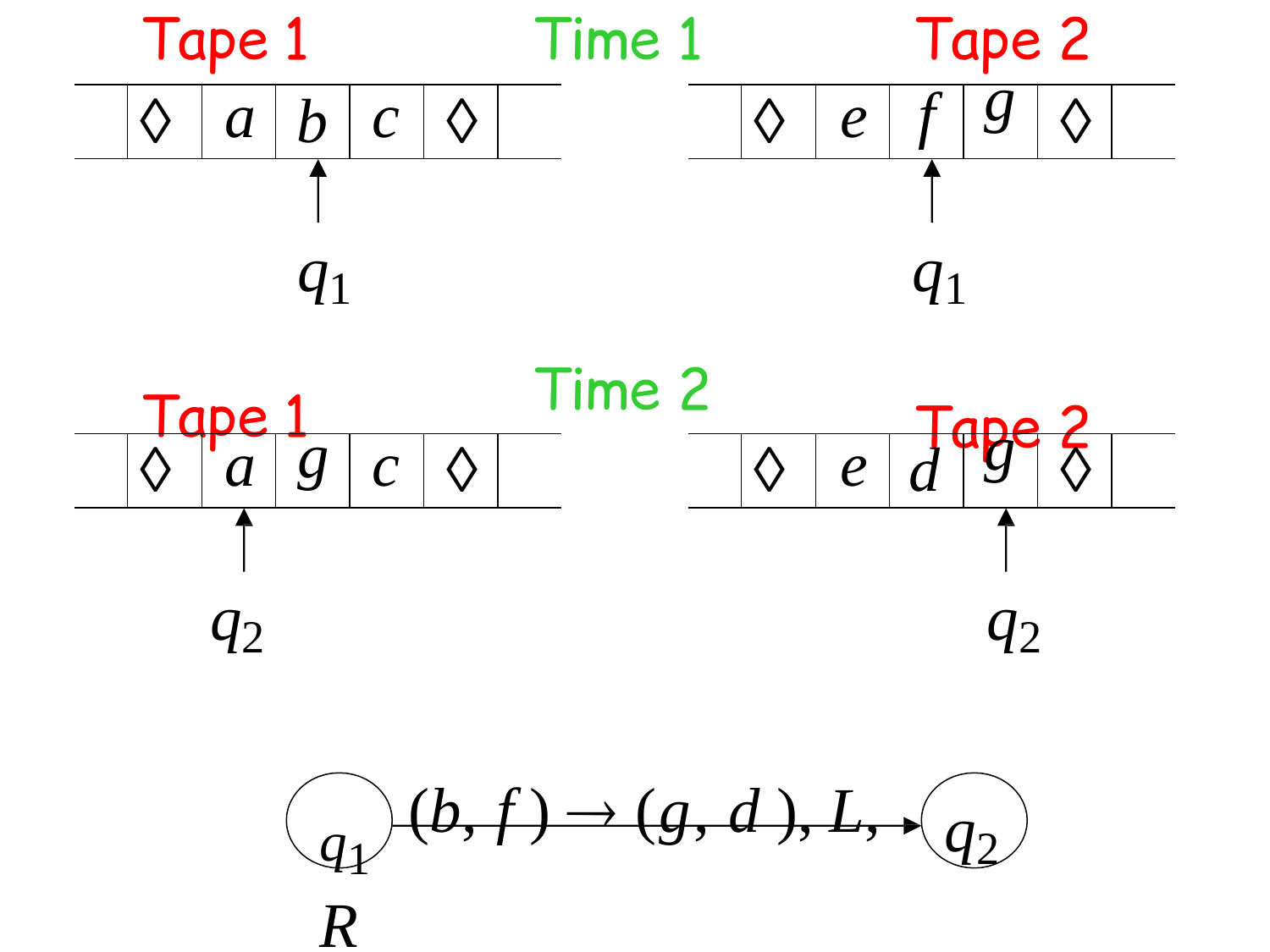

# Tape 1
Time 1
Tape 2
|  | ◊ | a | b | c | ◊ |  |
| --- | --- | --- | --- | --- | --- | --- |
|  | ◊ | e | f | g | ◊ |  |
| --- | --- | --- | --- | --- | --- | --- |

q1

Tape 1
q1

Tape 2
Time 2
|  | ◊ | a | g | c | ◊ |  |
| --- | --- | --- | --- | --- | --- | --- |
|  | ◊ | e | d | g | ◊ |  |
| --- | --- | --- | --- | --- | --- | --- |

q2
q2
q1	(b, f ) → (g, d ), L, R
q2